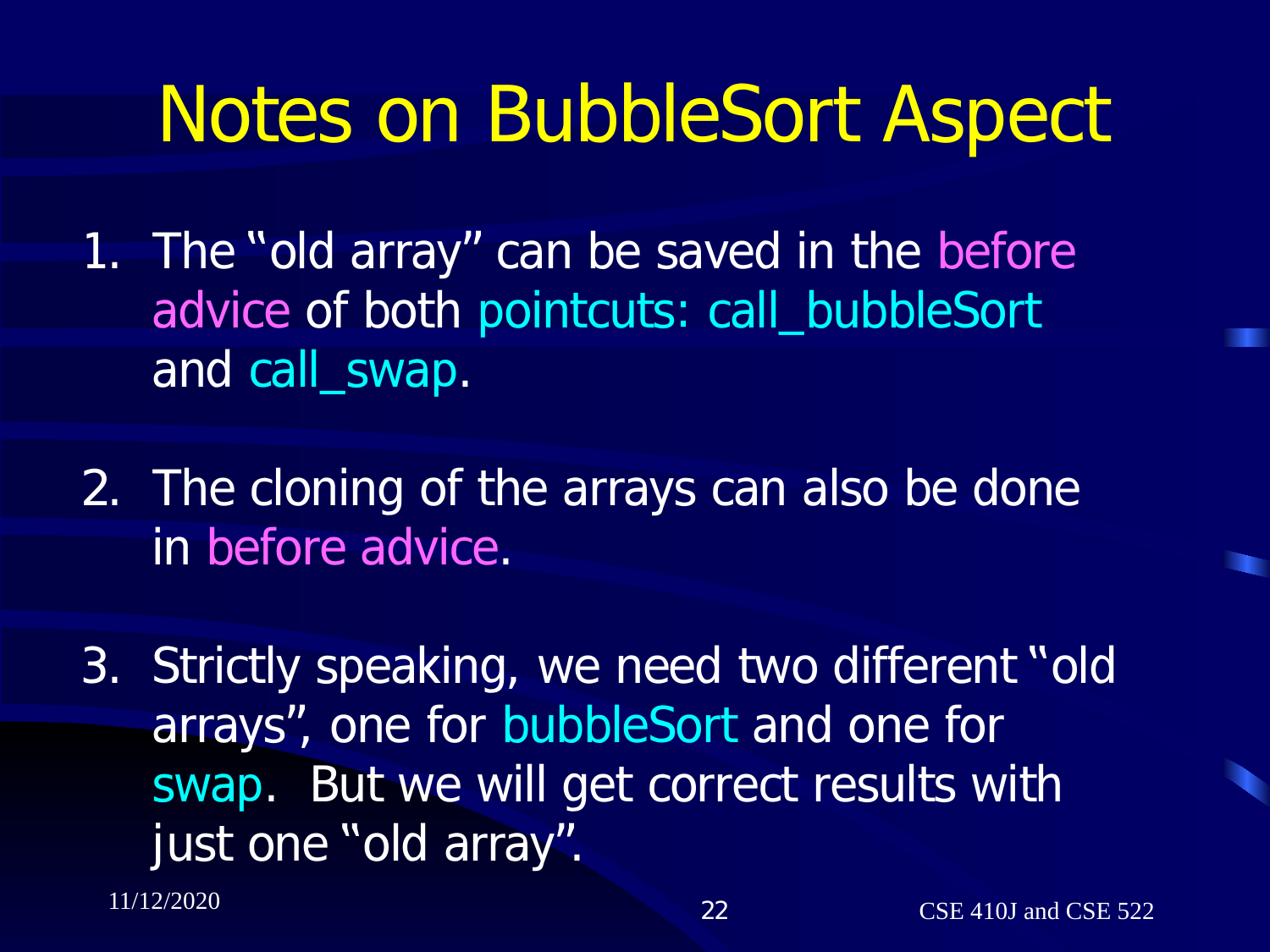

# Notes on BubbleSort Aspect
The “old array” can be saved in the before advice of both pointcuts: call_bubbleSort and call_swap.

The cloning of the arrays can also be done in before advice.

Strictly speaking, we need two different “old arrays”, one for bubbleSort and one for swap.  But we will get correct results with just one “old array”.
11/12/2020
22
CSE 410J and CSE 522